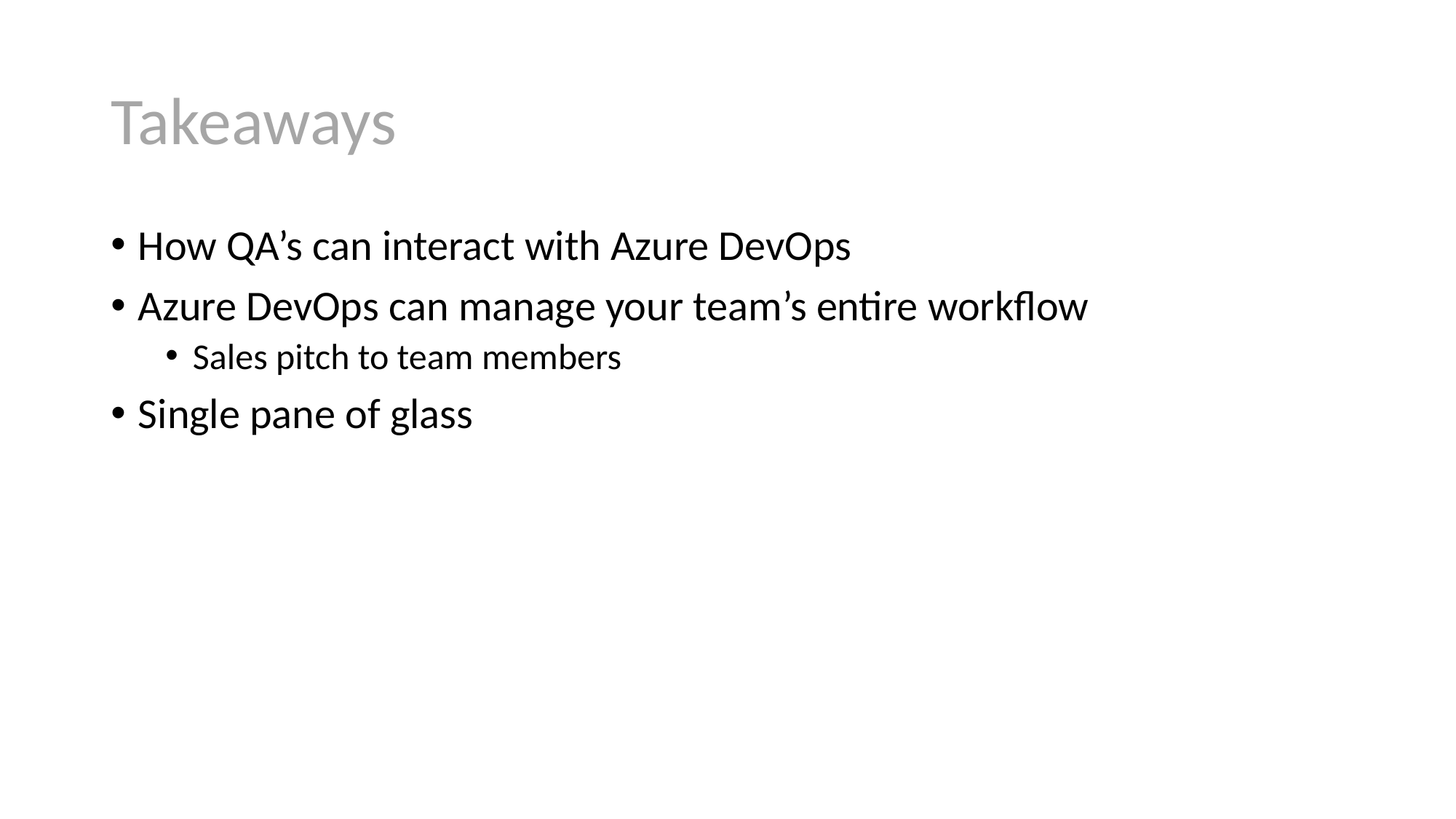

# Takeaways
How QA’s can interact with Azure DevOps
Azure DevOps can manage your team’s entire workflow
Sales pitch to team members
Single pane of glass